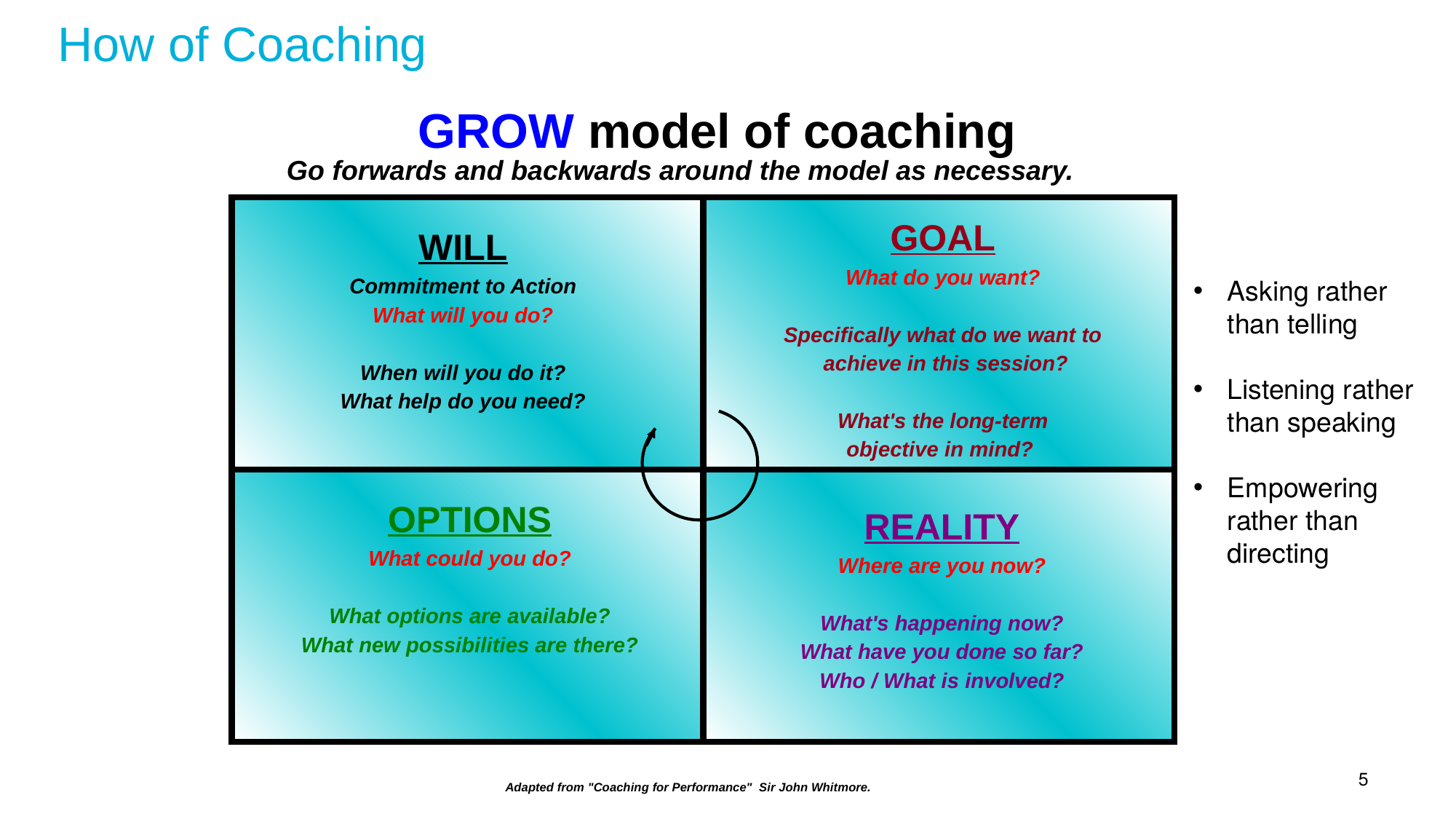

# How of Coaching
GROW model of coaching
Go forwards and backwards around the model as necessary.

GOAL
What do you want?

Specifically what do we want to
 achieve in this session?

What's the long-term
objective in mind?
WILL
Commitment to Action
What will you do?

When will you do it?
What help do you need?
Asking rather than telling

Listening rather than speaking

Empowering rather than directing

OPTIONS
What could you do?

What options are available?
What new possibilities are there?
REALITY
Where are you now?

What's happening now?
What have you done so far?
Who / What is involved?
5
Adapted from "Coaching for Performance"  Sir John Whitmore.